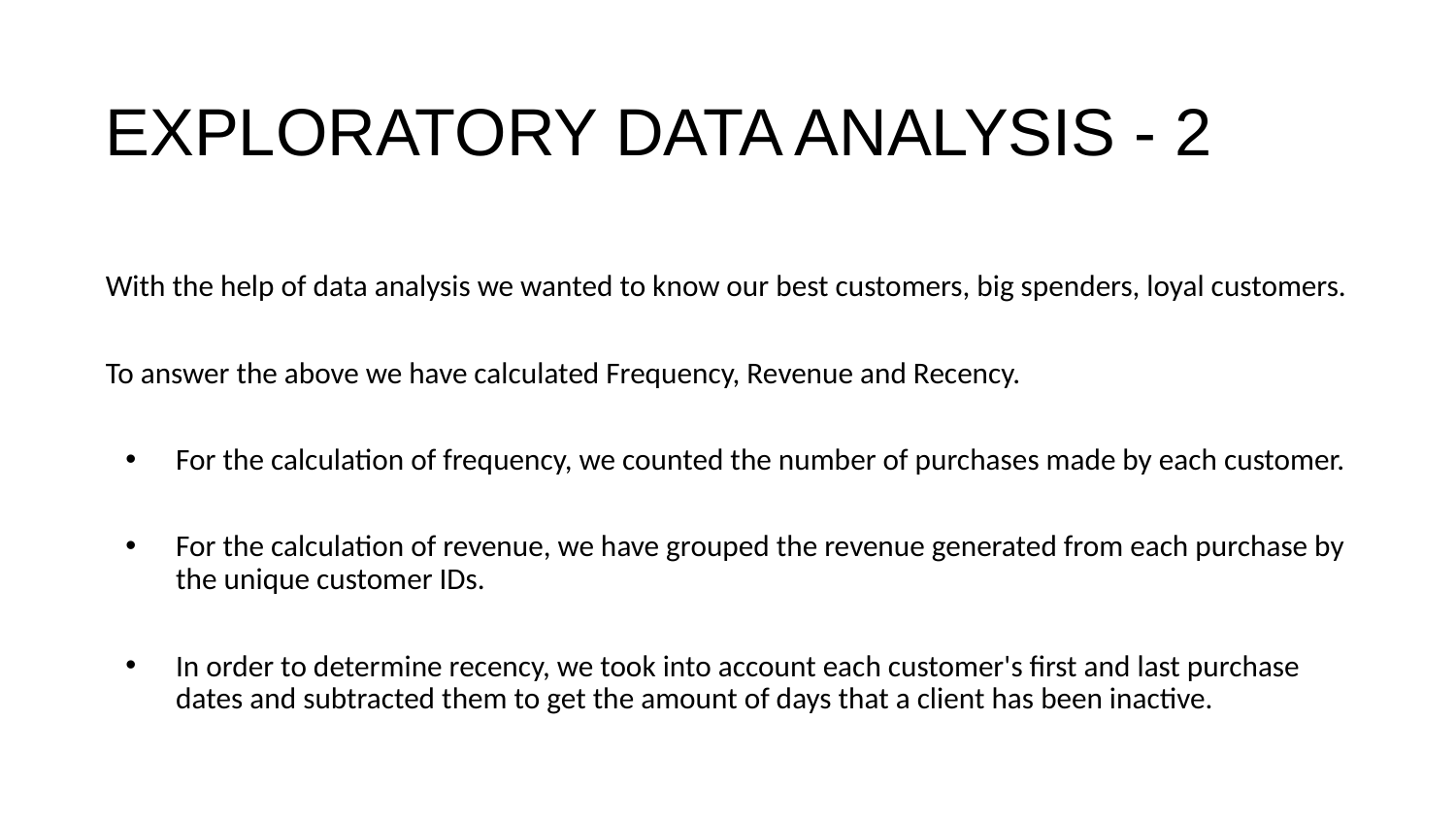

# EXPLORATORY DATA ANALYSIS - 2

With the help of data analysis we wanted to know our best customers, big spenders, loyal customers.

To answer the above we have calculated Frequency, Revenue and Recency.

For the calculation of frequency, we counted the number of purchases made by each customer.

For the calculation of revenue, we have grouped the revenue generated from each purchase by the unique customer IDs.

In order to determine recency, we took into account each customer's first and last purchase dates and subtracted them to get the amount of days that a client has been inactive.